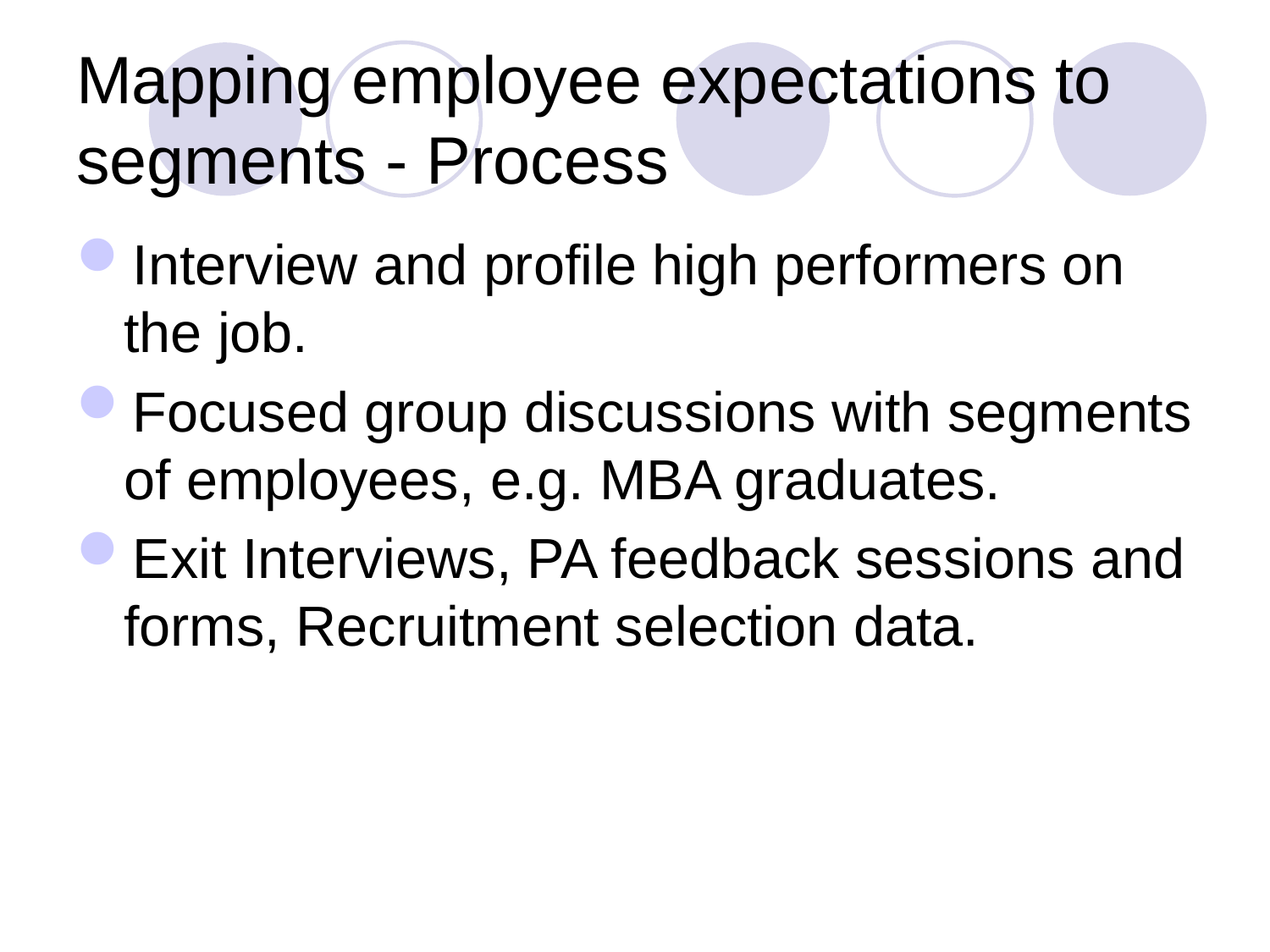

# Mapping employee expectations to segments - Process
Interview and profile high performers on the job.
Focused group discussions with segments of employees, e.g. MBA graduates.
Exit Interviews, PA feedback sessions and forms, Recruitment selection data.